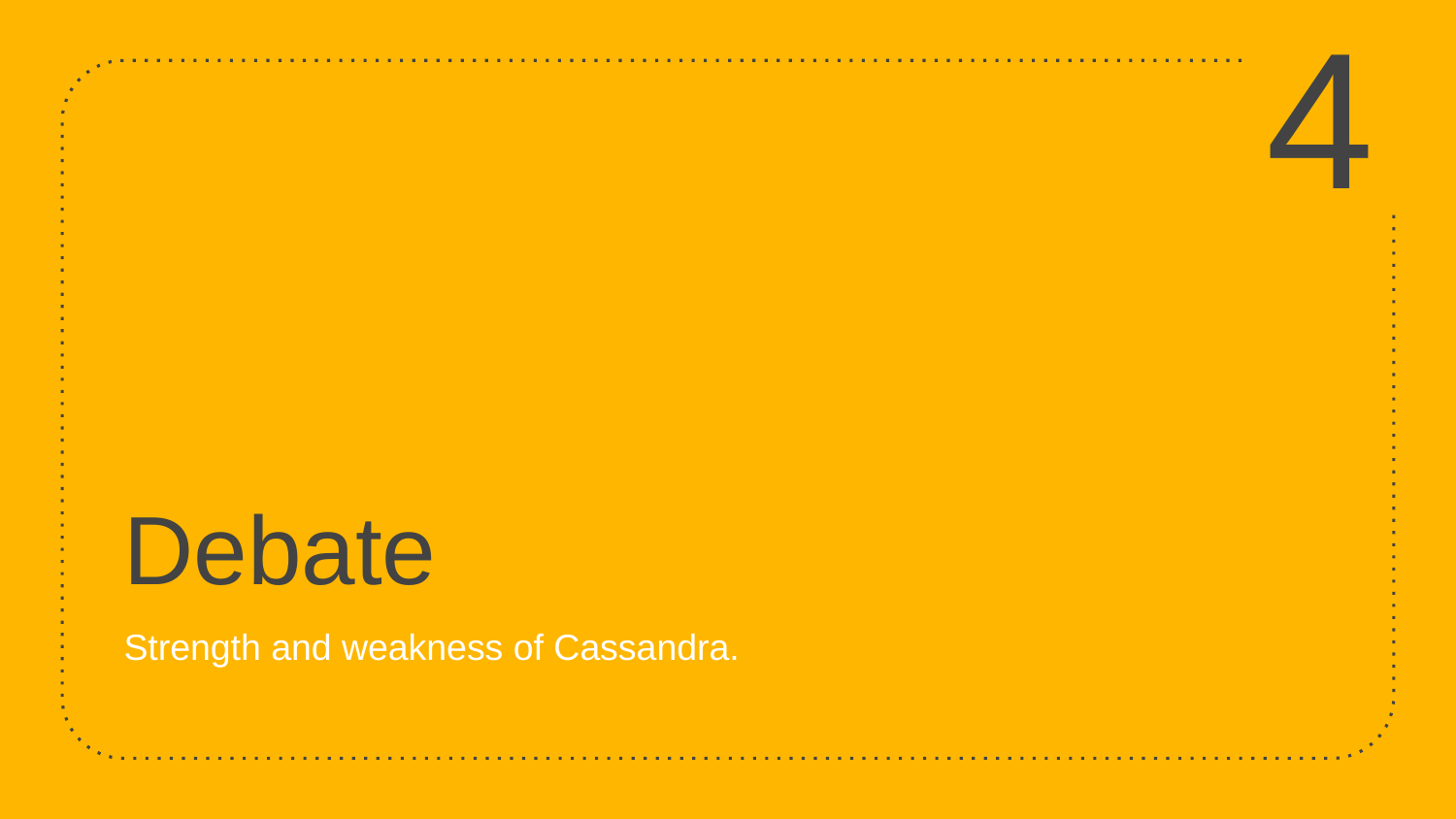

4
# Debate
Strength and weakness of Cassandra.